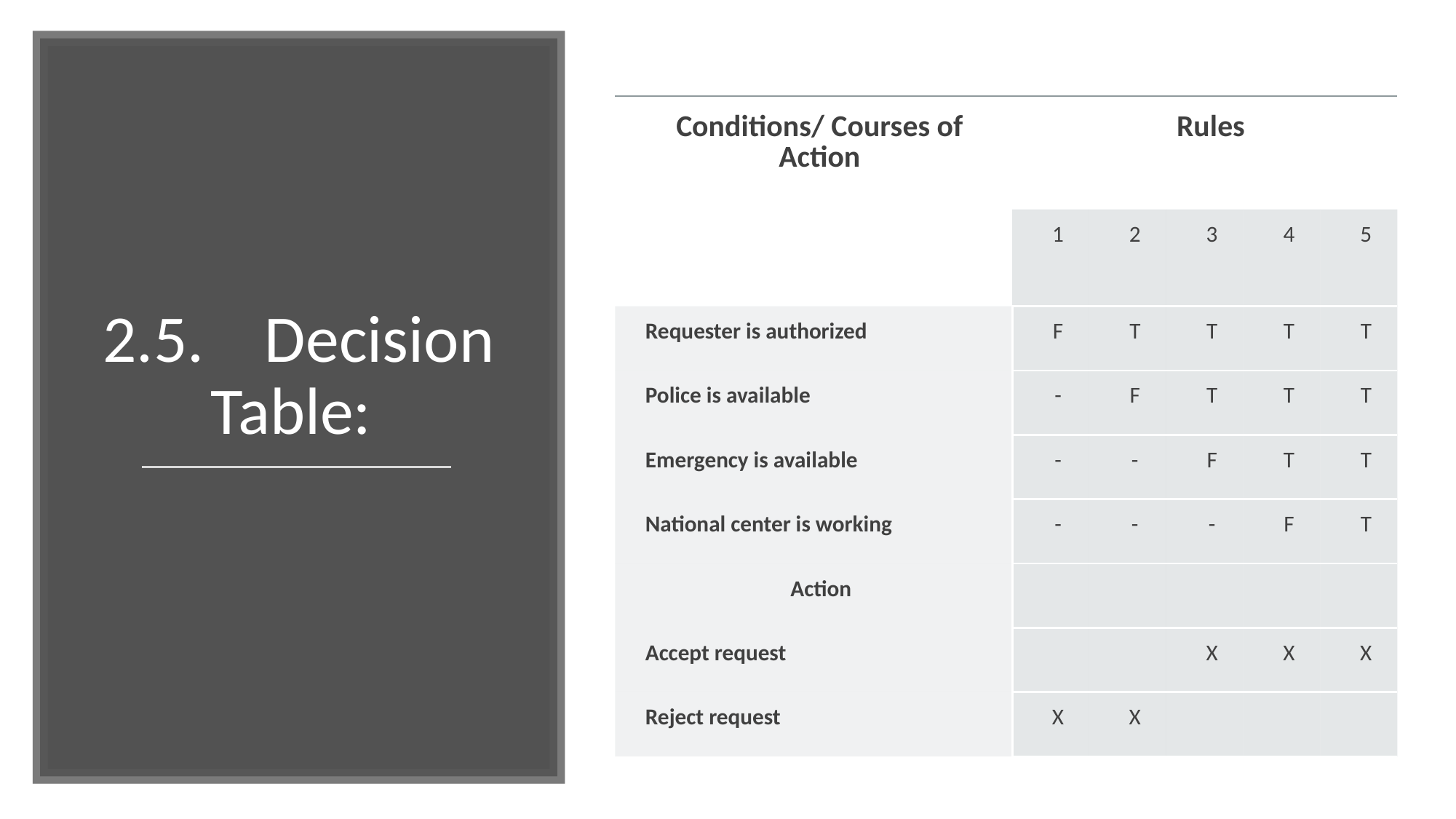

| Conditions/ Courses of Action | Rules |  |  |  |  |
| --- | --- | --- | --- | --- | --- |
|  | 1 | 2 | 3 | 4 | 5 |
| Requester is authorized | F | T | T | T | T |
| Police is available | - | F | T | T | T |
| Emergency is available | - | - | F | T | T |
| National center is working | - | - | - | F | T |
| Action |  |  |  |  |  |
| Accept request |  |  | X | X | X |
| Reject request | X | X |  |  |  |
# 2.5.    Decision Table: